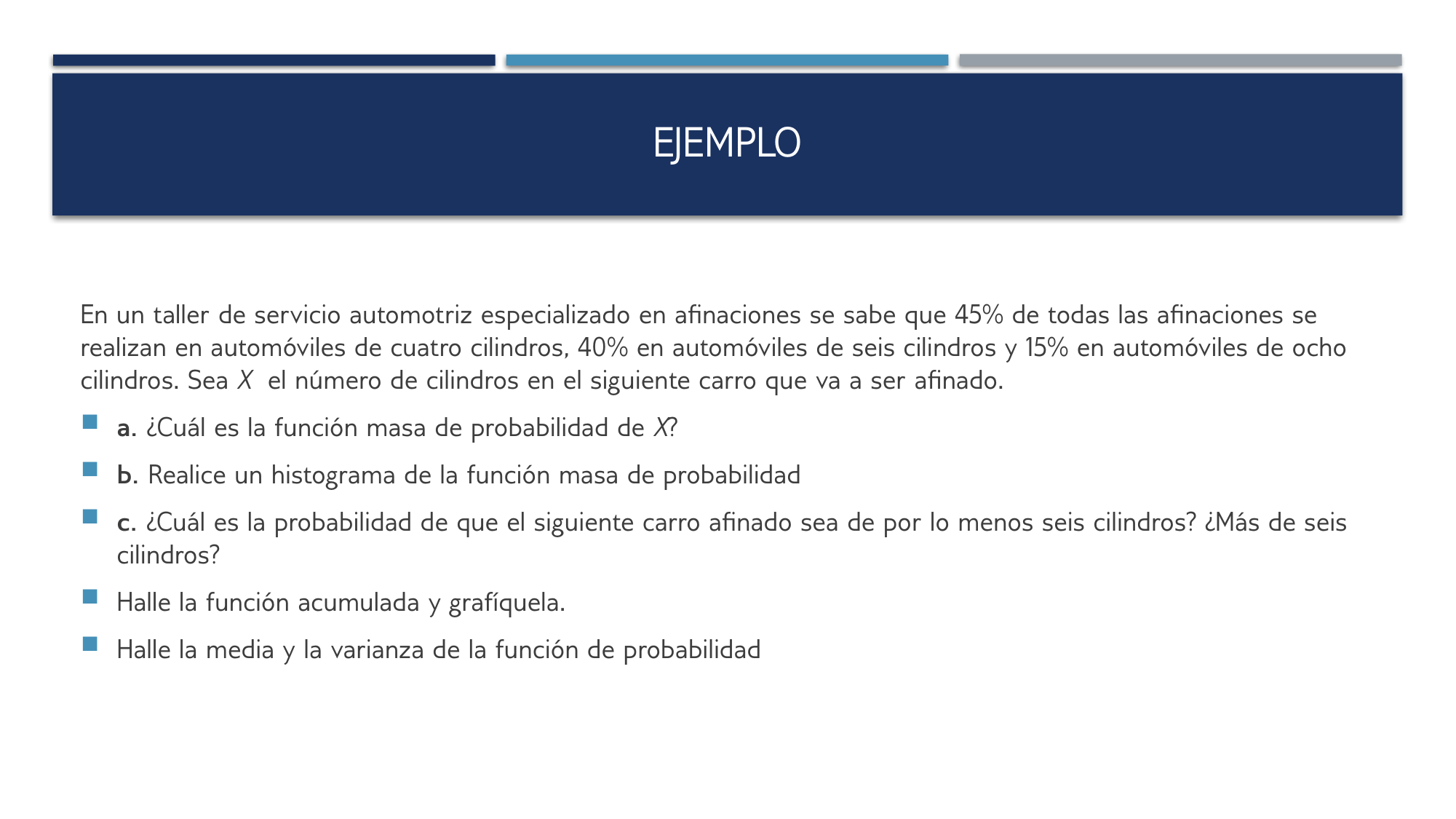

# EJEMPLO
En un taller de servicio automotriz especializado en afinaciones se sabe que 45% de todas las afinaciones se realizan en automóviles de cuatro cilindros, 40% en automóviles de seis cilindros y 15% en automóviles de ocho cilindros. Sea X  el número de cilindros en el siguiente carro que va a ser afinado.
a. ¿Cuál es la función masa de probabilidad de X?
b. Realice un histograma de la función masa de probabilidad
c. ¿Cuál es la probabilidad de que el siguiente carro afinado sea de por lo menos seis cilindros? ¿Más de seis cilindros?
Halle la función acumulada y grafíquela.
Halle la media y la varianza de la función de probabilidad